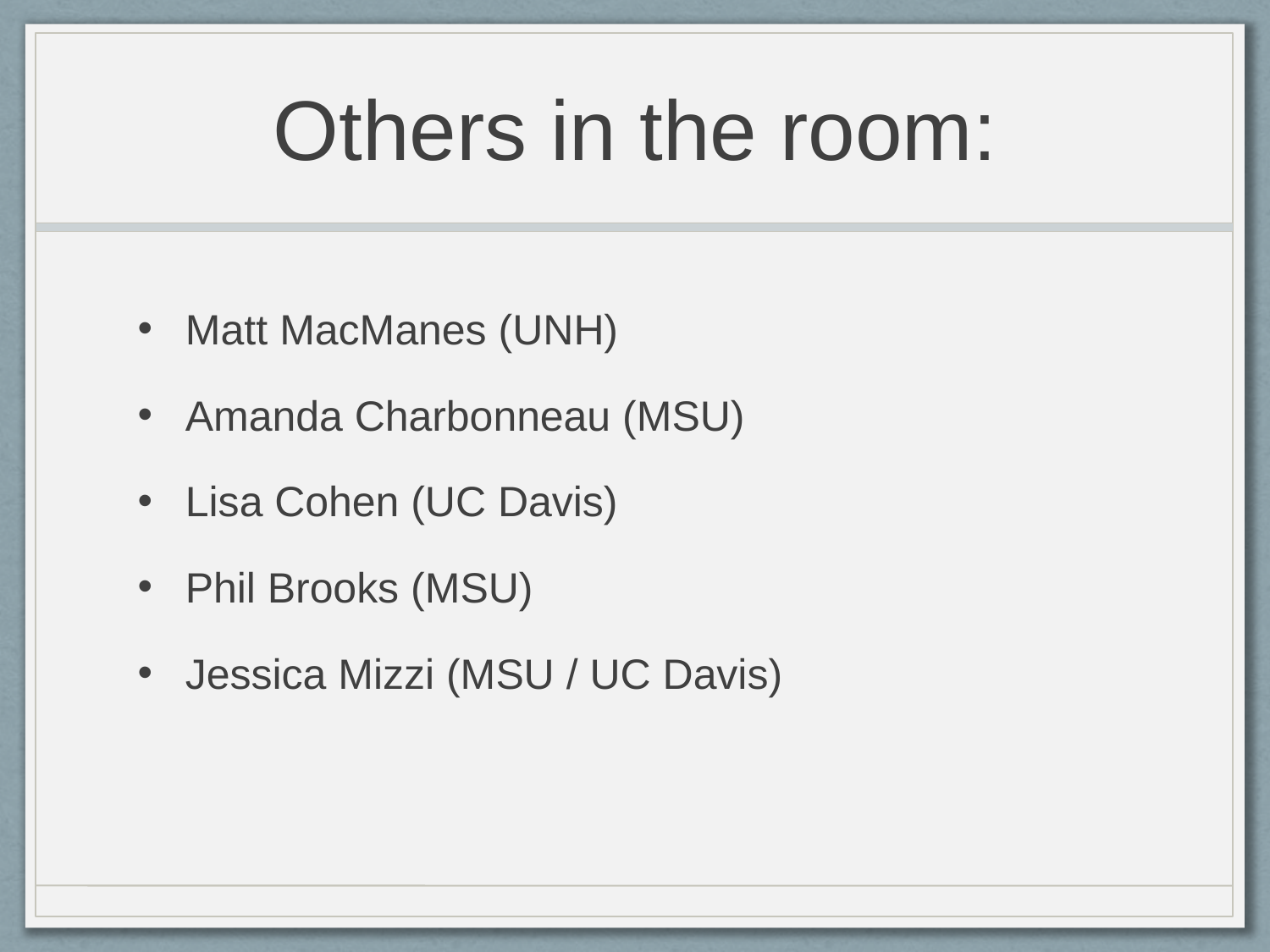

# Others in the room:
Matt MacManes (UNH)
Amanda Charbonneau (MSU)
Lisa Cohen (UC Davis)
Phil Brooks (MSU)
Jessica Mizzi (MSU / UC Davis)